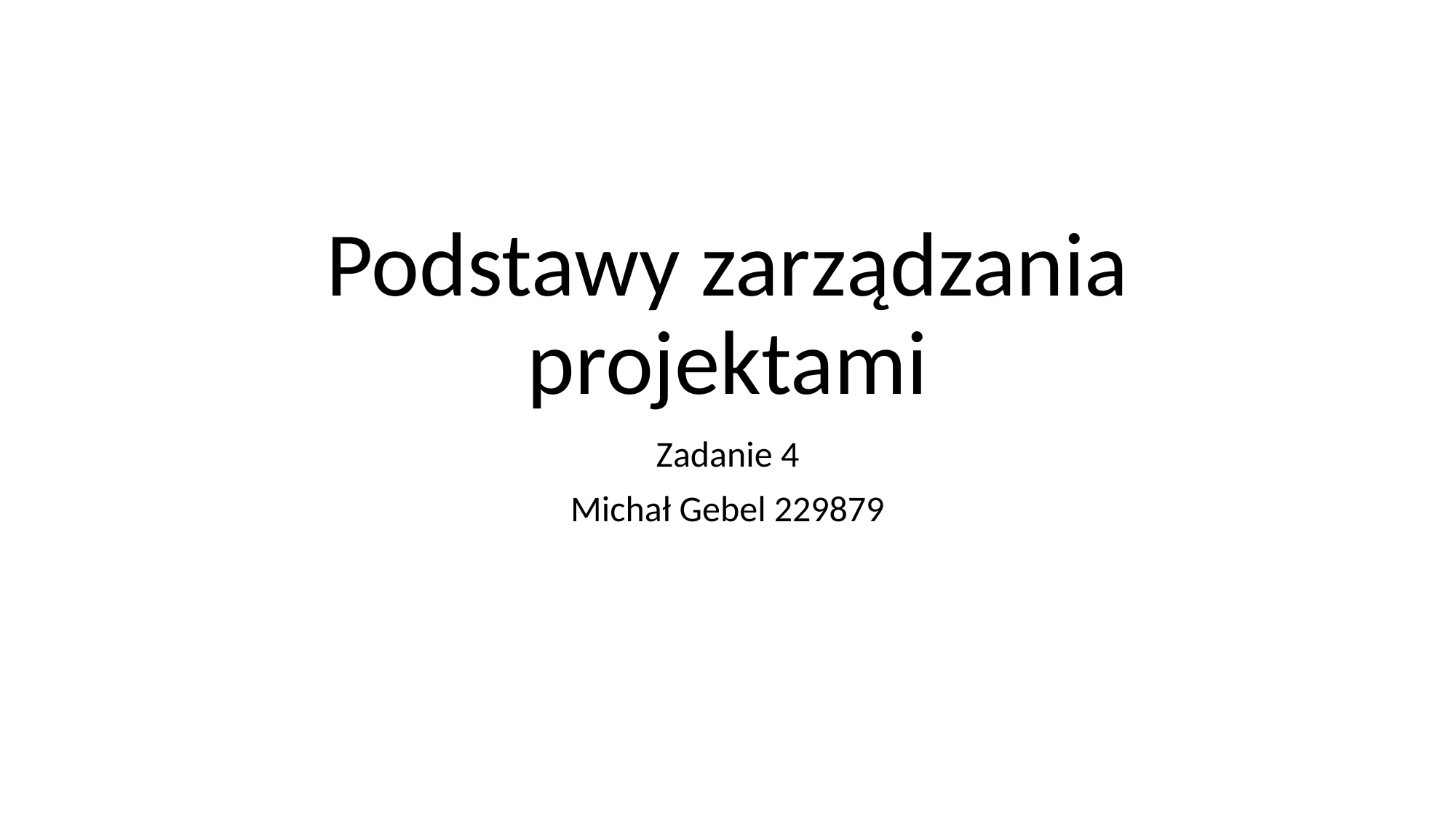

# Podstawy zarządzania projektami
Zadanie 4
Michał Gebel 229879